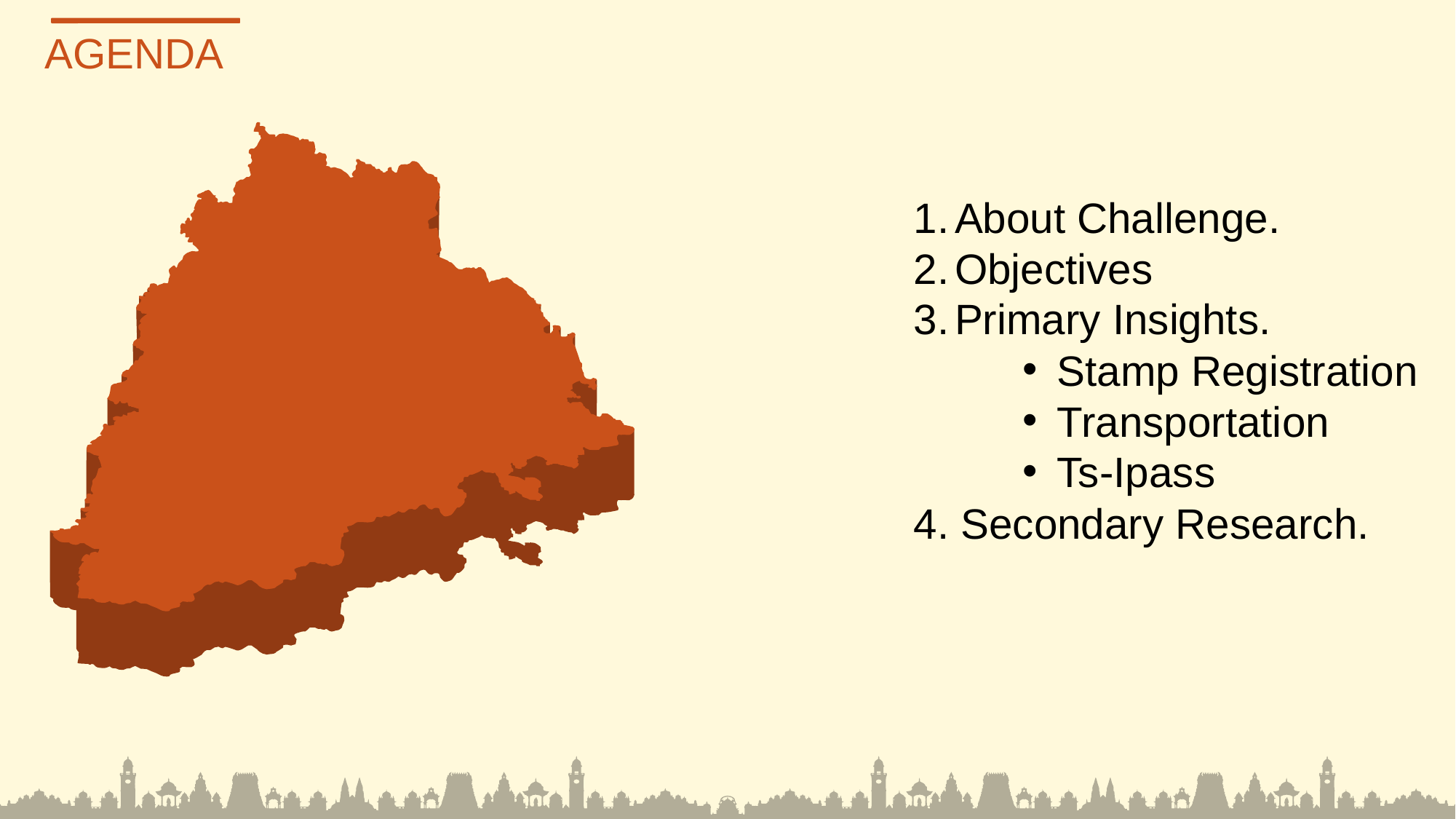

AGENDA

About Challenge.
Objectives
Primary Insights.
Stamp Registration
Transportation
Ts-Ipass
4. Secondary Research.